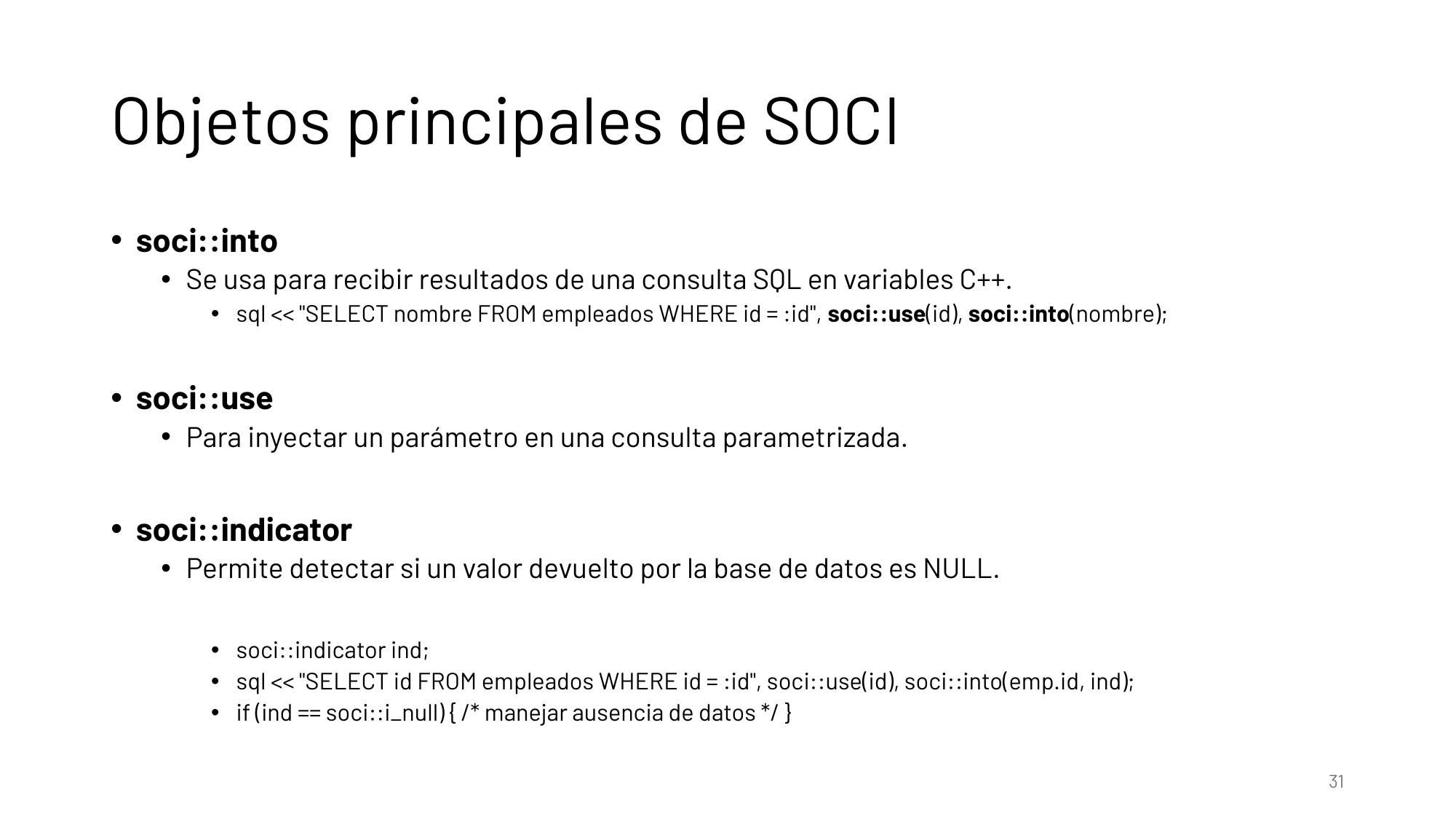

# Objetos principales de SOCI
soci::into
Se usa para recibir resultados de una consulta SQL en variables C++.
sql << "SELECT nombre FROM empleados WHERE id = :id", soci::use(id), soci::into(nombre);

soci::use
Para inyectar un parámetro en una consulta parametrizada.

soci::indicator
Permite detectar si un valor devuelto por la base de datos es NULL.

soci::indicator ind;
sql << "SELECT id FROM empleados WHERE id = :id", soci::use(id), soci::into(emp.id, ind);
if (ind == soci::i_null) { /* manejar ausencia de datos */ }

31